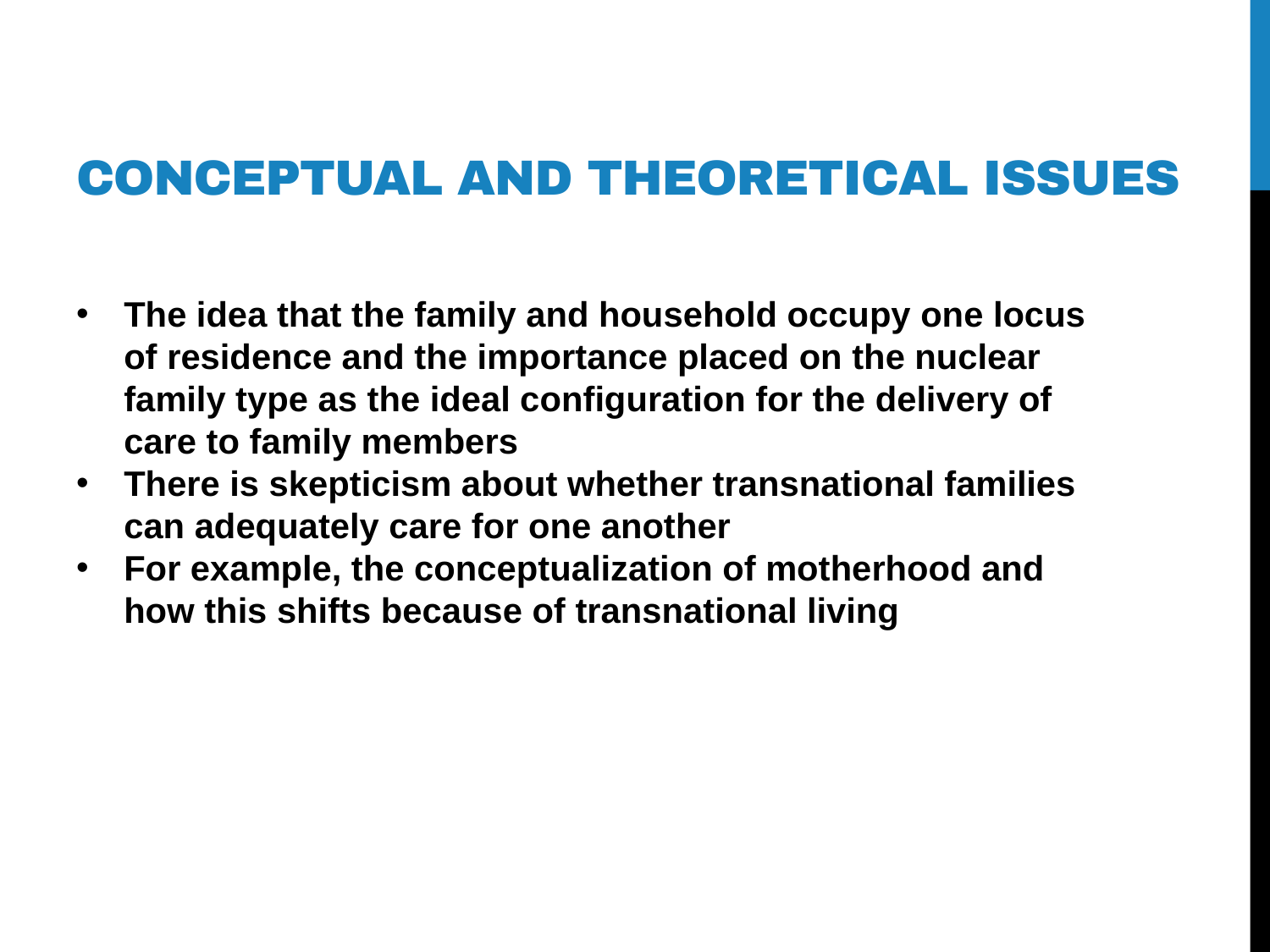

# Conceptual and theoretical issues

The idea that the family and household occupy one locus of residence and the importance placed on the nuclear family type as the ideal configuration for the delivery of care to family members
There is skepticism about whether transnational families can adequately care for one another
For example, the conceptualization of motherhood and how this shifts because of transnational living